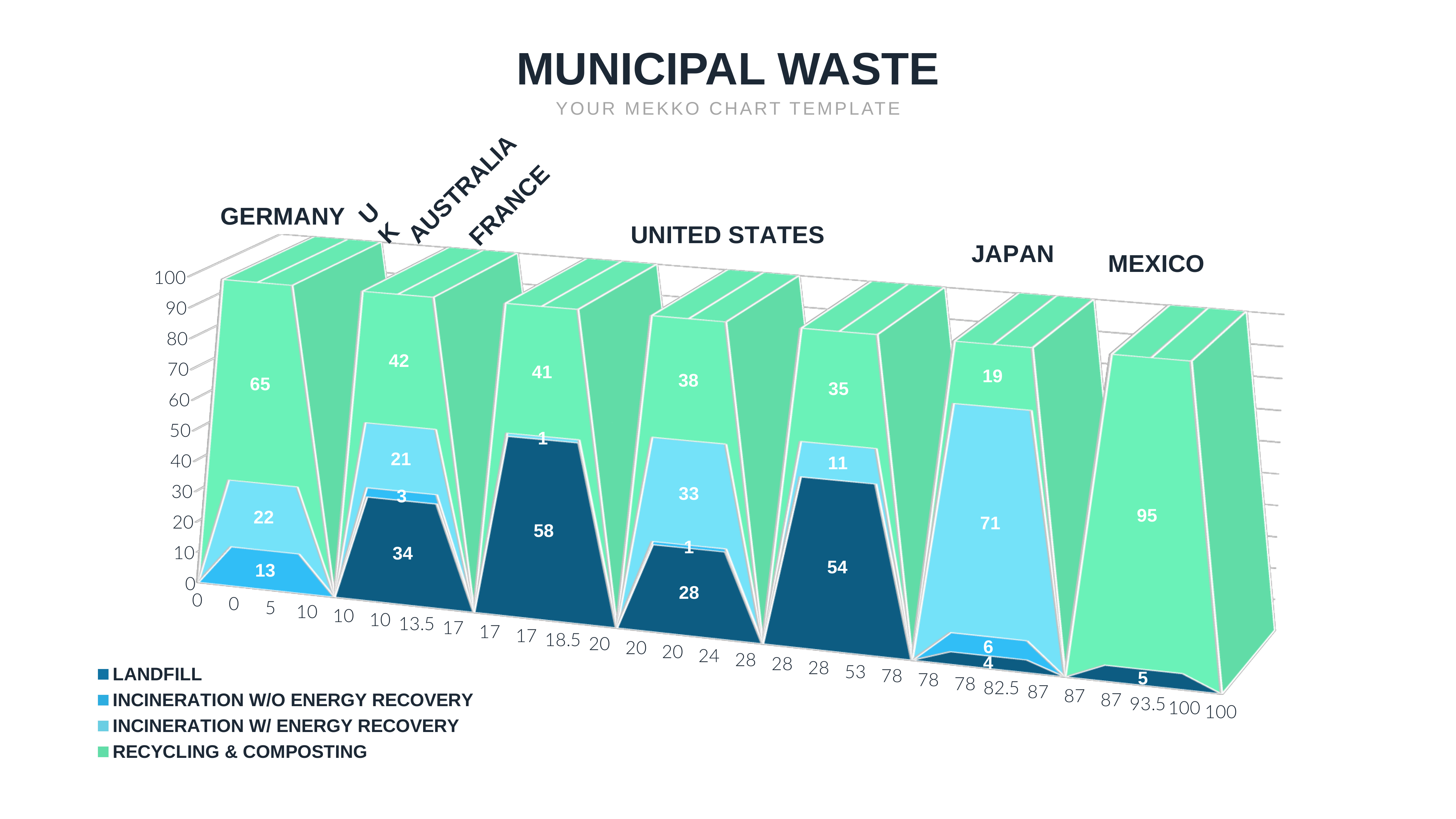

MUNICIPAL WASTE
YOUR MEKKO CHART TEMPLATE

[unsupported chart]